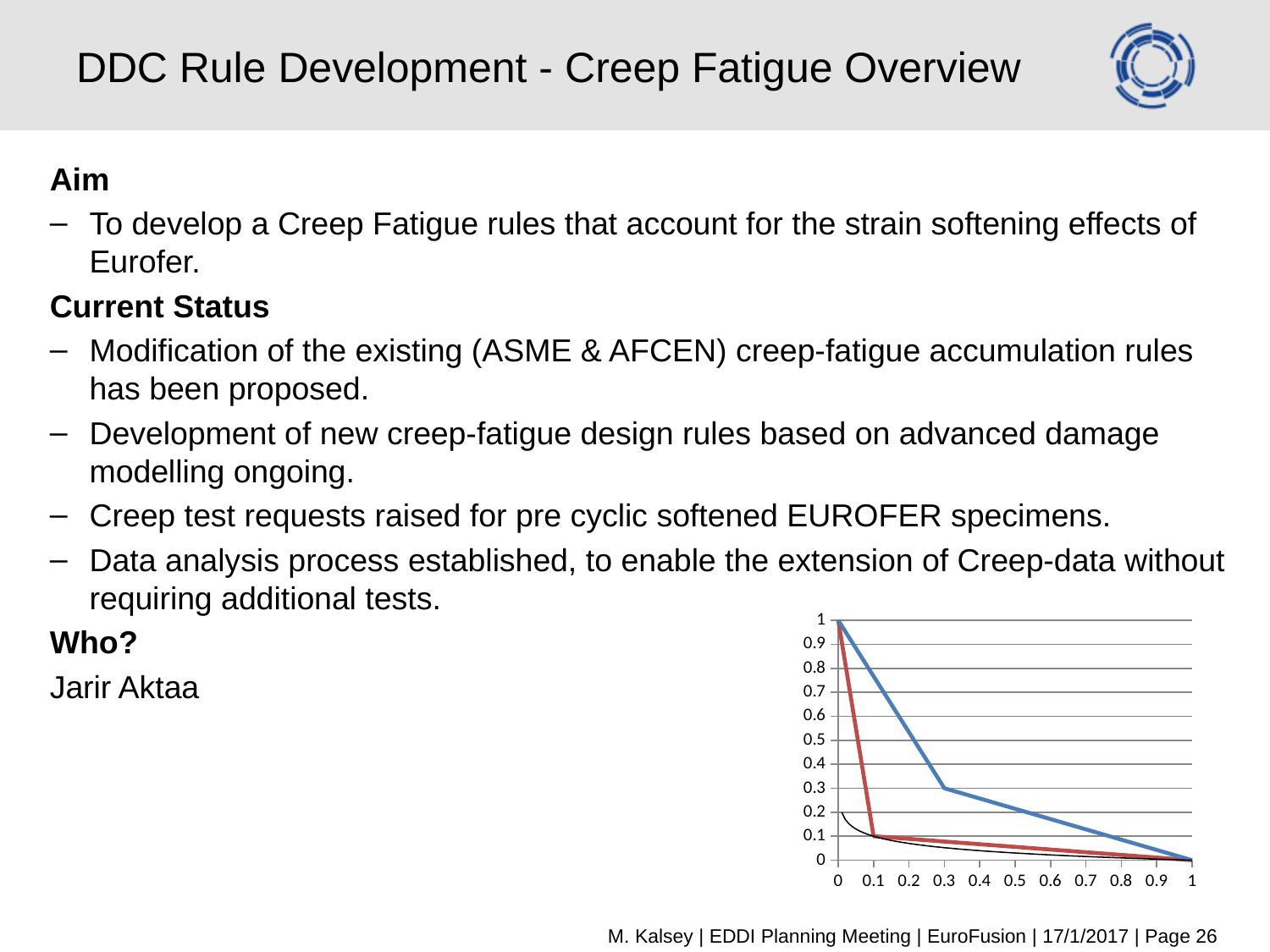

# DDC Rule Development - Creep Fatigue Overview
Aim
To develop a Creep Fatigue rules that account for the strain softening effects of Eurofer.
Current Status
Modification of the existing (ASME & AFCEN) creep-fatigue accumulation rules has been proposed.
Development of new creep-fatigue design rules based on advanced damage modelling ongoing.
Creep test requests raised for pre cyclic softened EUROFER specimens.
Data analysis process established, to enable the extension of Creep-data without requiring additional tests.
Who?
Jarir Aktaa

### Chart

| Category |  |  |
|---|---|---|
M. Kalsey | EDDI Planning Meeting | EuroFusion | 17/1/2017 | Page 26